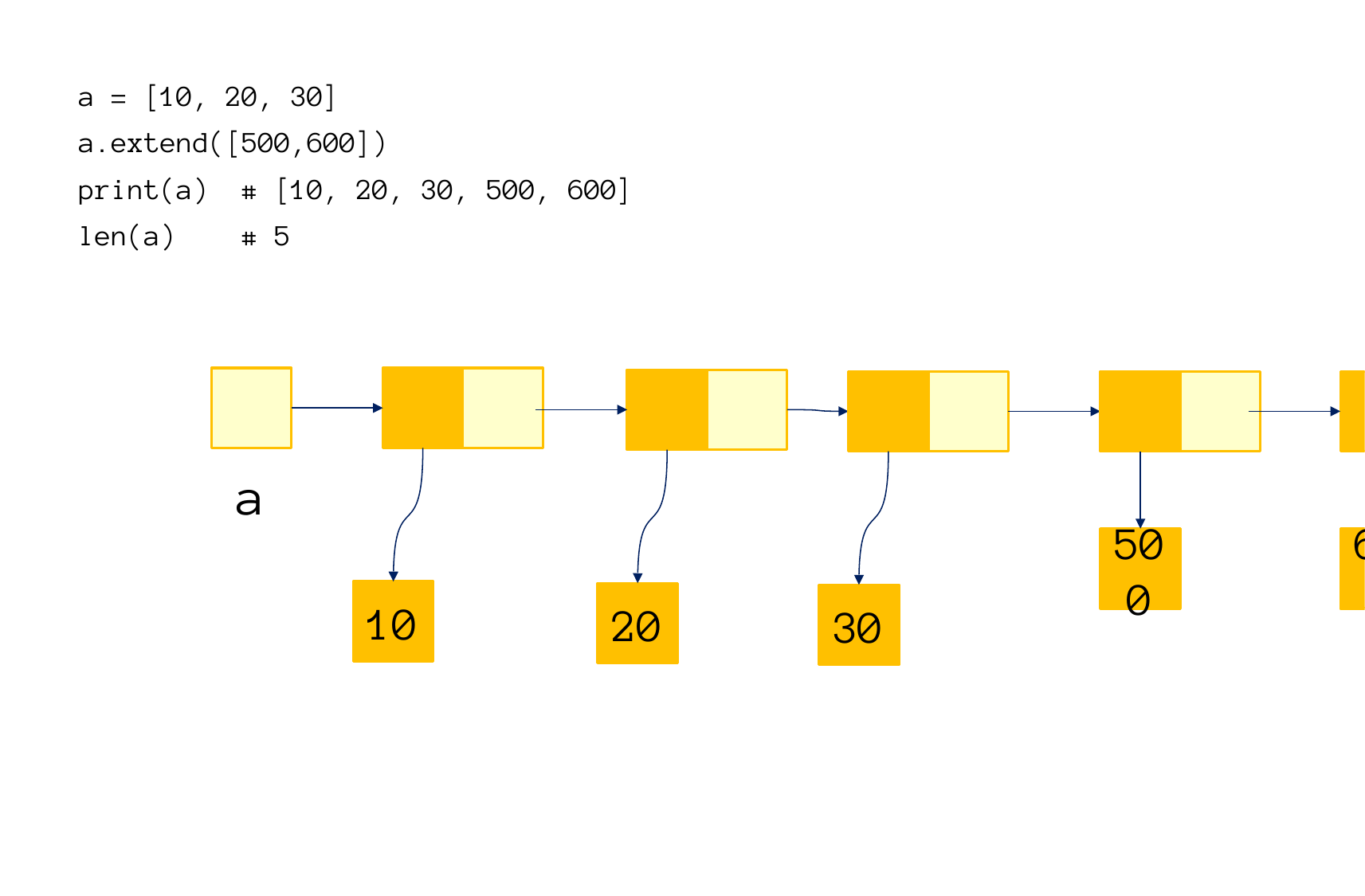

a = [10, 20, 30]
a.extend([500,600])
print(a)  # [10, 20, 30, 500, 600]
len(a)    # 5

a
600
500
10
20
30